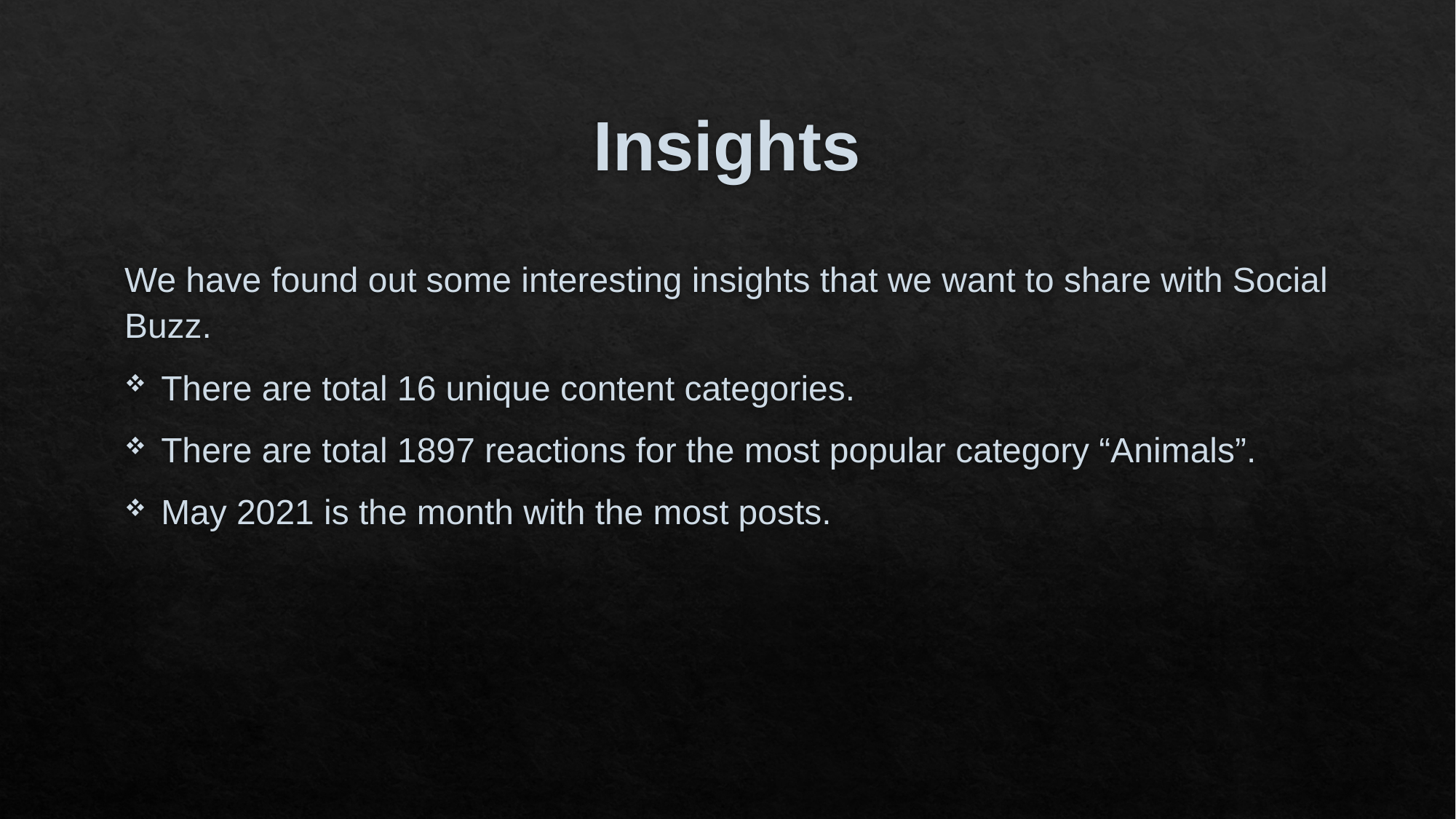

# Insights
We have found out some interesting insights that we want to share with Social Buzz.
There are total 16 unique content categories.
There are total 1897 reactions for the most popular category “Animals”.
May 2021 is the month with the most posts.